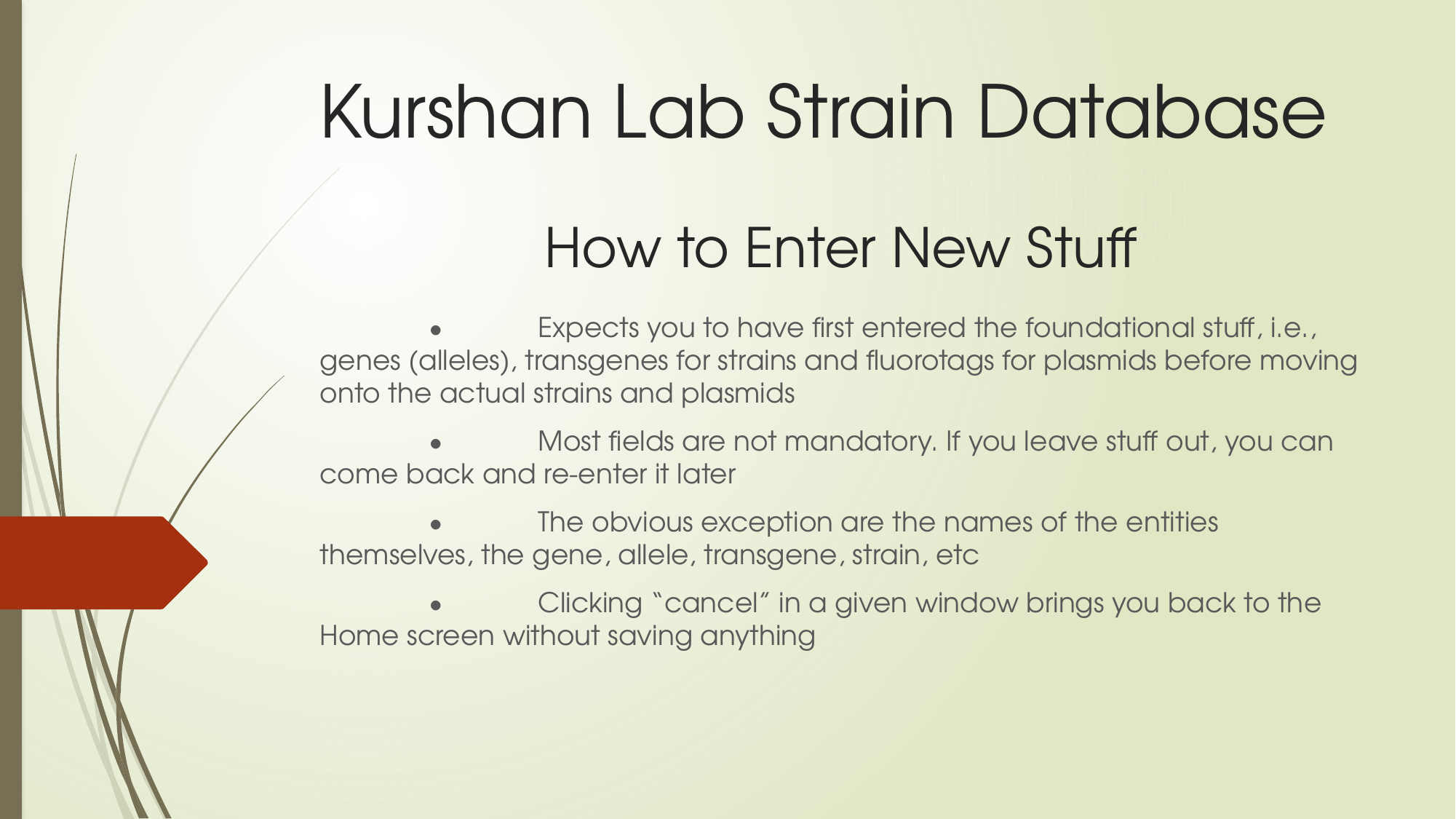

# Kurshan Lab Strain Database
How to Enter New Stuff
	•	Expects you to have first entered the foundational stuff, i.e., genes (alleles), transgenes for strains and fluorotags for plasmids before moving onto the actual strains and plasmids
	•	Most fields are not mandatory. If you leave stuff out, you can come back and re-enter it later
	•	The obvious exception are the names of the entities themselves, the gene, allele, transgene, strain, etc
	•	Clicking “cancel” in a given window brings you back to the Home screen without saving anything